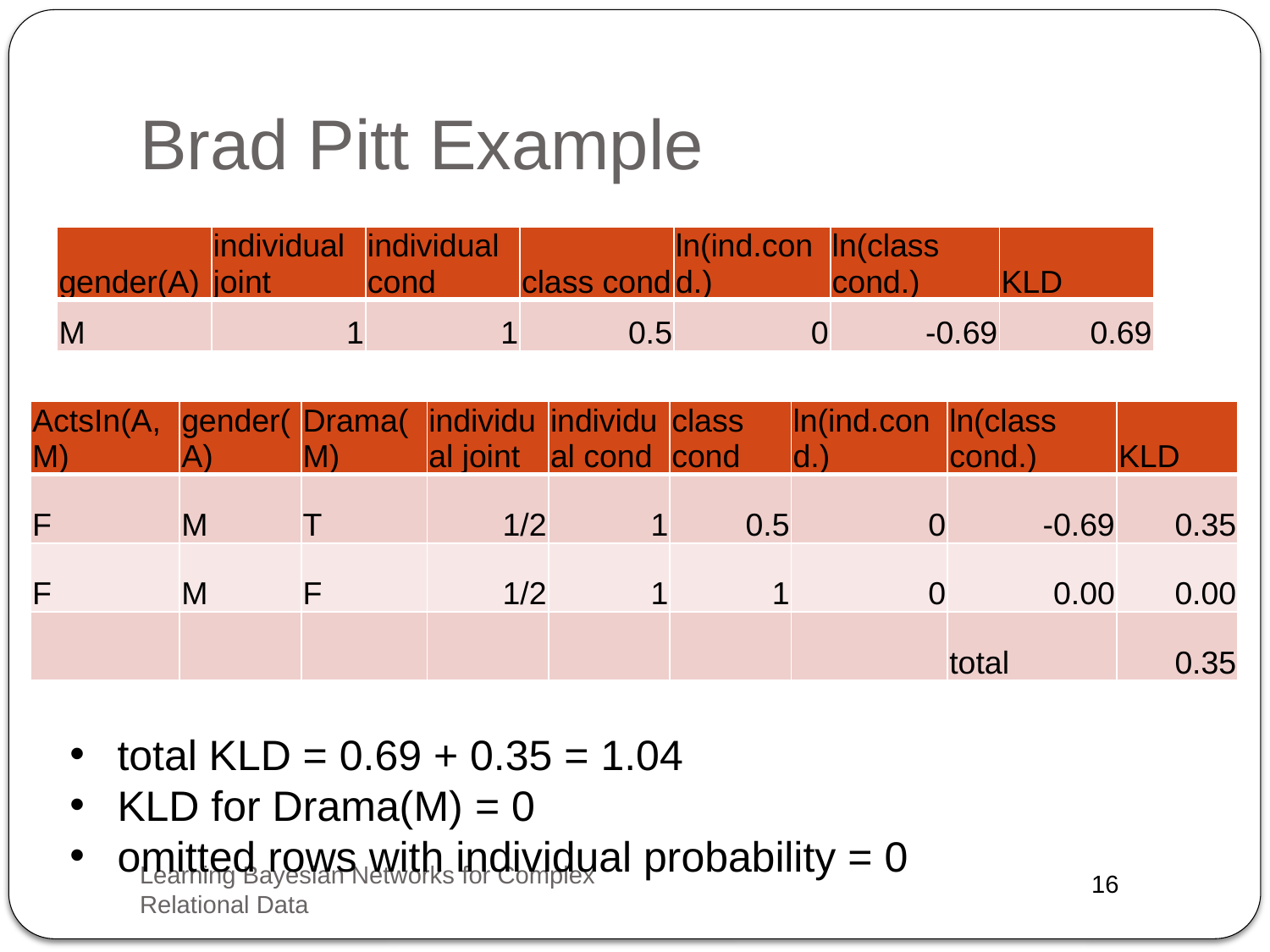

# Brad Pitt Example
| gender(A) | individual joint | individual cond | class cond | ln(ind.cond.) | ln(class cond.) | KLD |
| --- | --- | --- | --- | --- | --- | --- |
| M | 1 | 1 | 0.5 | 0 | -0.69 | 0.69 |
| ActsIn(A,M) | gender(A) | Drama(M) | individual joint | individual cond | class cond | ln(ind.cond.) | ln(class cond.) | KLD |
| --- | --- | --- | --- | --- | --- | --- | --- | --- |
| F | M | T | 1/2 | 1 | 0.5 | 0 | -0.69 | 0.35 |
| F | M | F | 1/2 | 1 | 1 | 0 | 0.00 | 0.00 |
|  |  |  |  |  |  |  | total | 0.35 |
total KLD = 0.69 + 0.35 = 1.04
KLD for Drama(M) = 0
omitted rows with individual probability = 0
Learning Bayesian Networks for Complex Relational Data